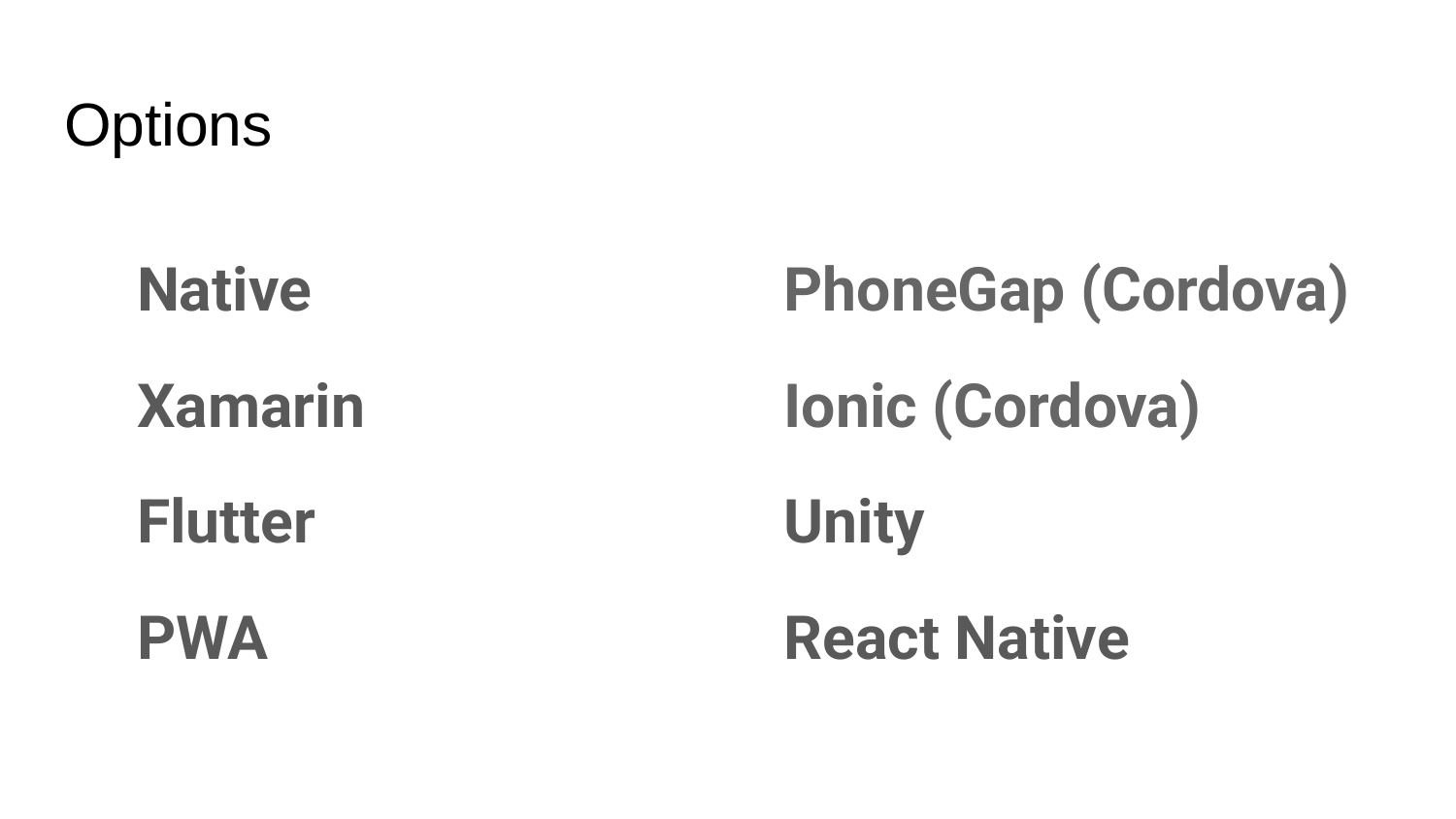

# Options
Native
Xamarin
Flutter
PWA
PhoneGap (Cordova)
Ionic (Cordova)
Unity
React Native